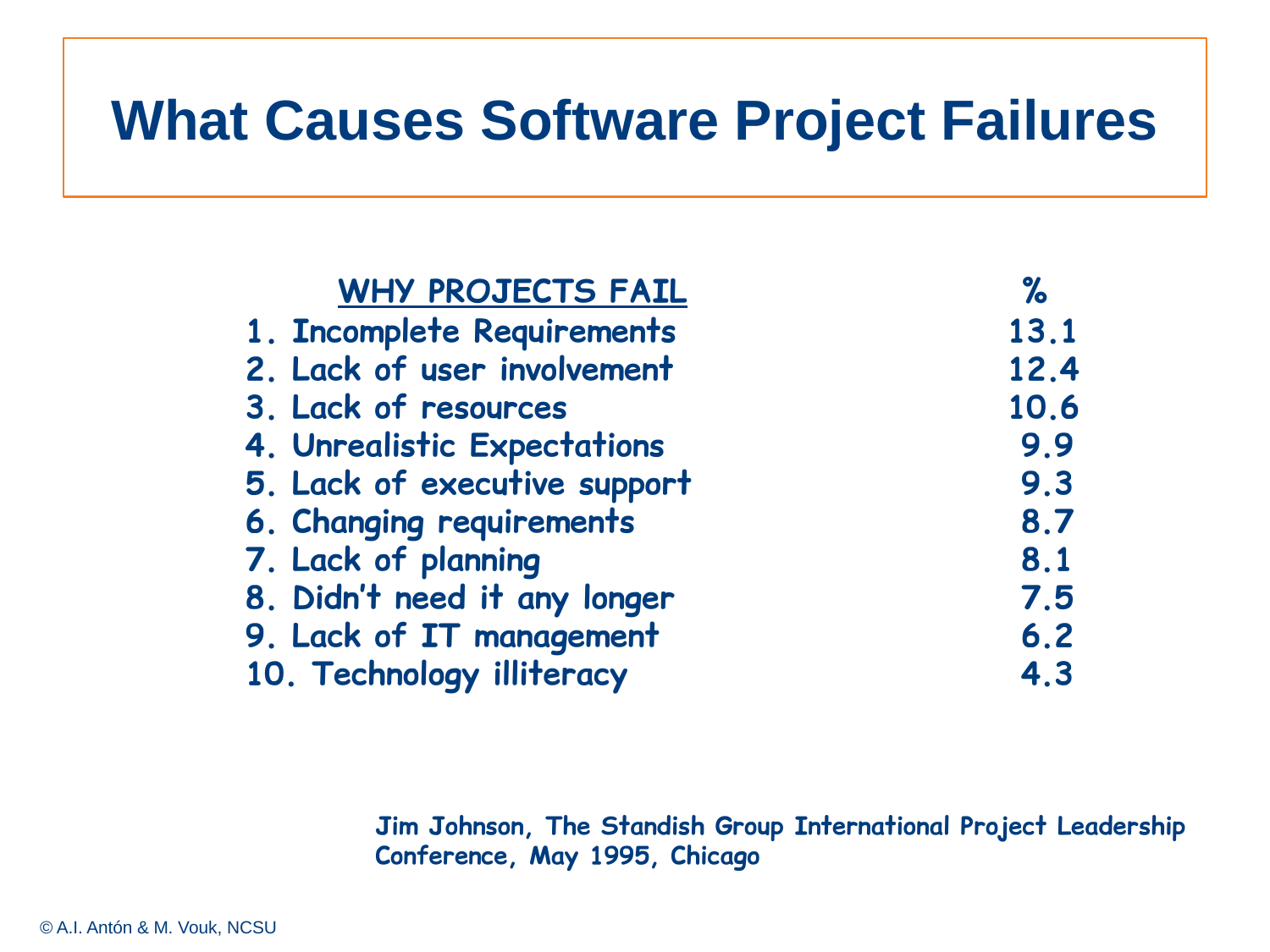

# What Causes Software Project Failures
     WHY PROJECTS FAIL			 %
1. Incomplete Requirements			13.1
2. Lack of user involvement			12.4
3. Lack of resources				10.6
4. Unrealistic Expectations			 9.9
5. Lack of executive support			 9.3
6. Changing requirements			 8.7
7. Lack of planning				 8.1
8. Didn’t need it any longer			 7.5
9. Lack of IT management			 6.2
10. Technology illiteracy			 4.3
Jim Johnson, The Standish Group International Project Leadership
Conference, May 1995, Chicago
© A.I. Antón & M. Vouk, NCSU